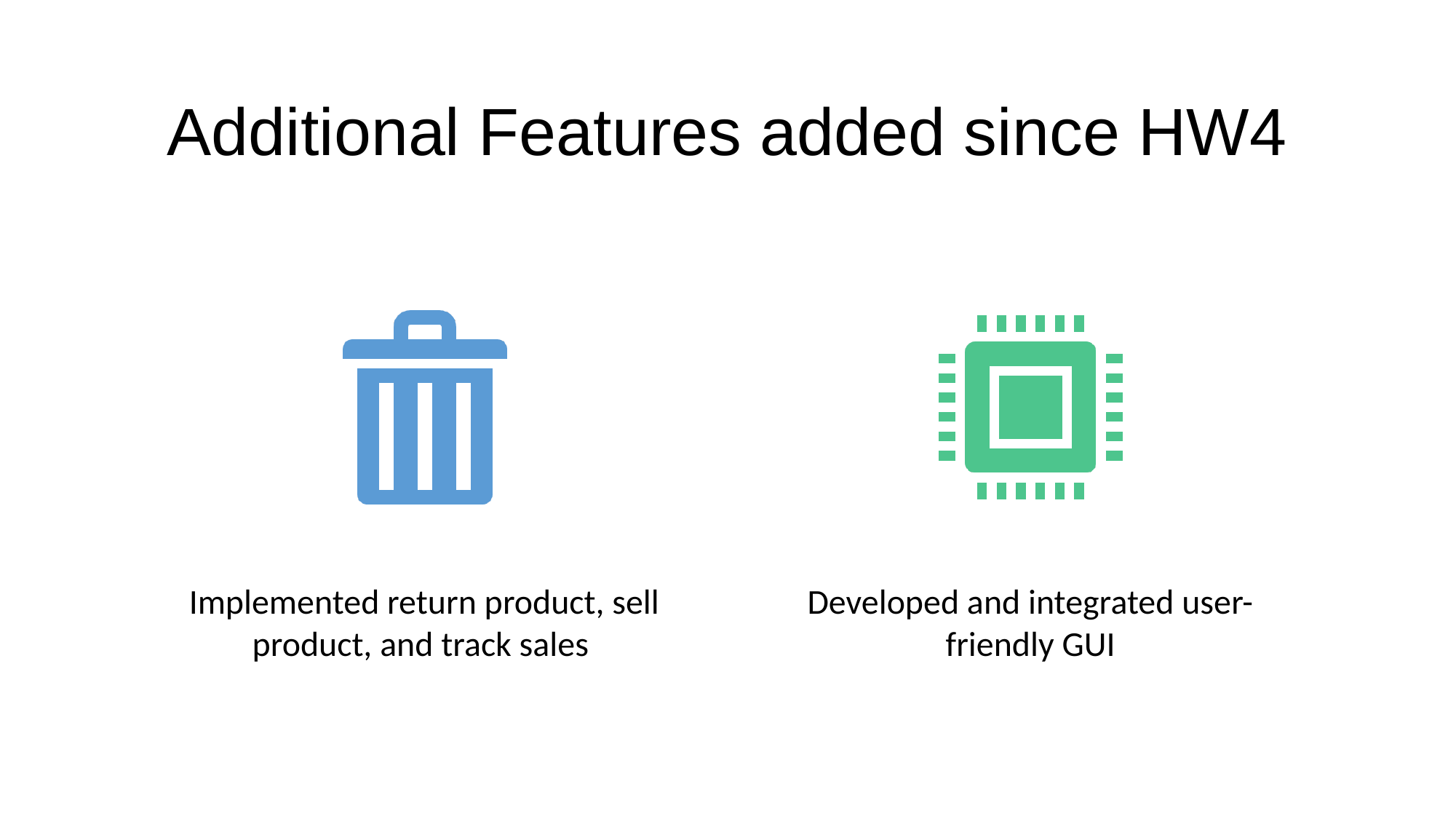

# Additional Features added since HW4
Implemented return product, sell product, and track sales
Developed and integrated user-friendly GUI